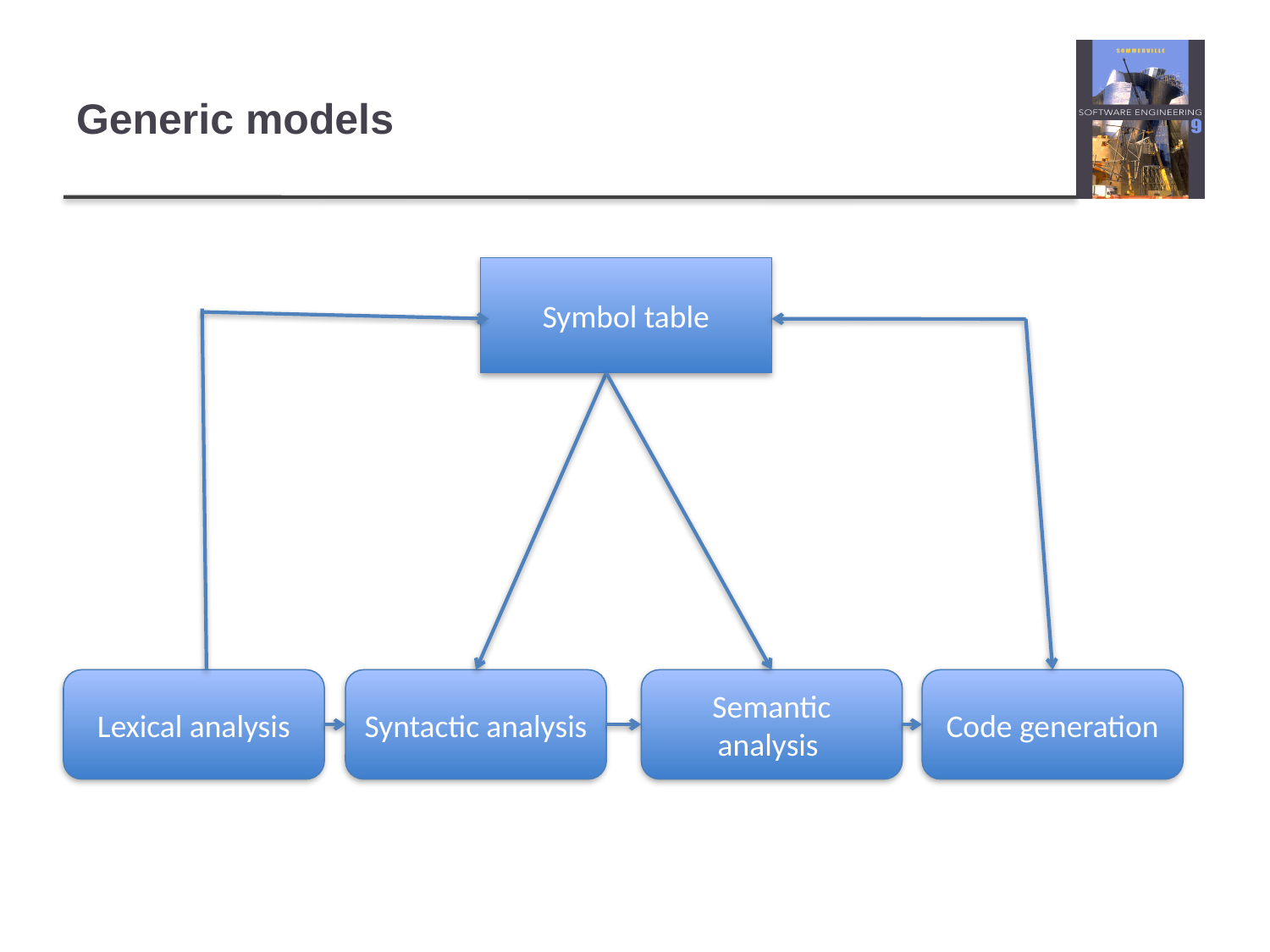

# Generic models

Symbol table
Lexical analysis
Syntactic analysis
Semantic analysis
Code generation